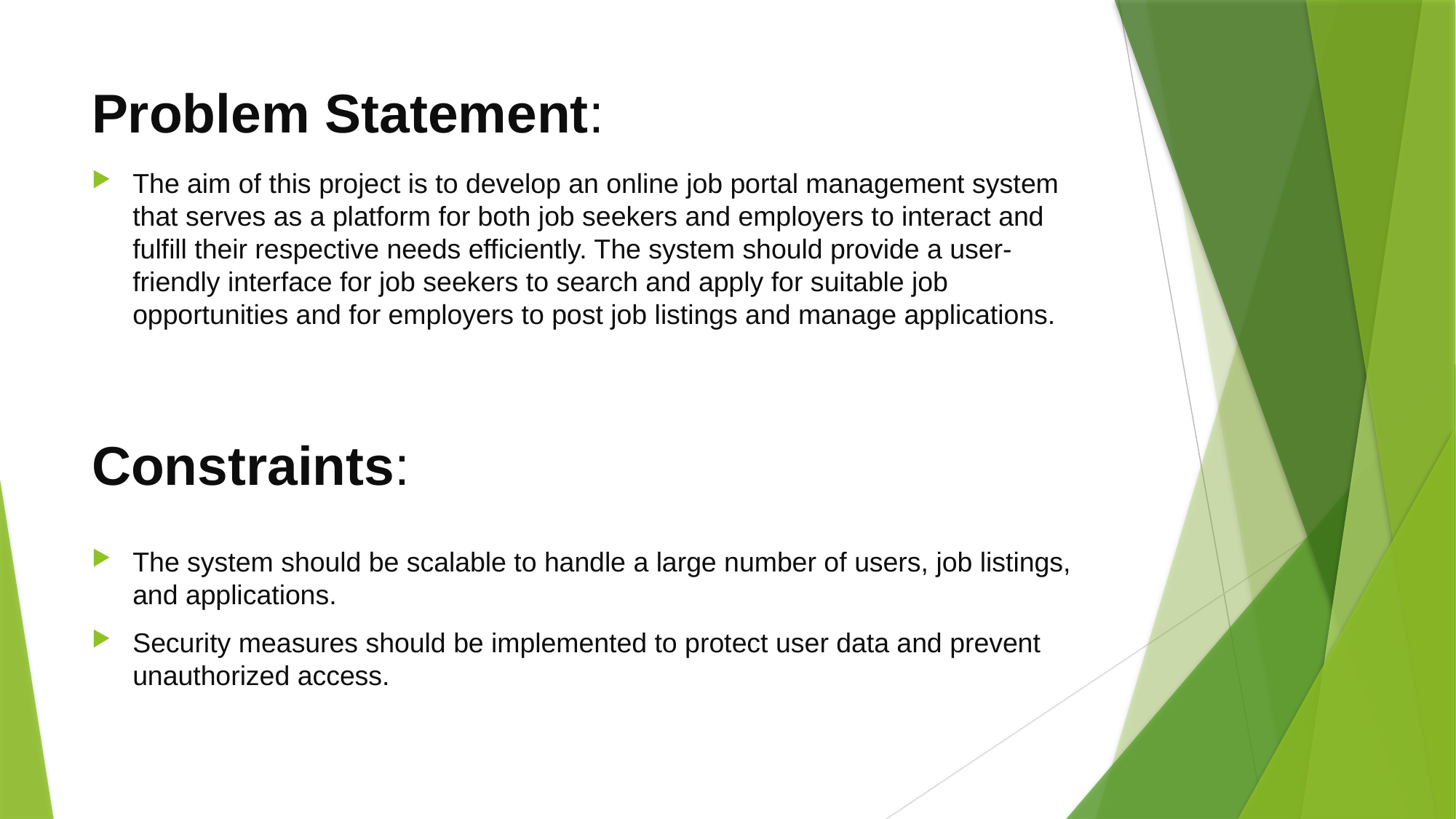

# Problem Statement:
The aim of this project is to develop an online job portal management system that serves as a platform for both job seekers and employers to interact and fulfill their respective needs efficiently. The system should provide a user-friendly interface for job seekers to search and apply for suitable job opportunities and for employers to post job listings and manage applications.
Constraints:
The system should be scalable to handle a large number of users, job listings, and applications.
Security measures should be implemented to protect user data and prevent unauthorized access.